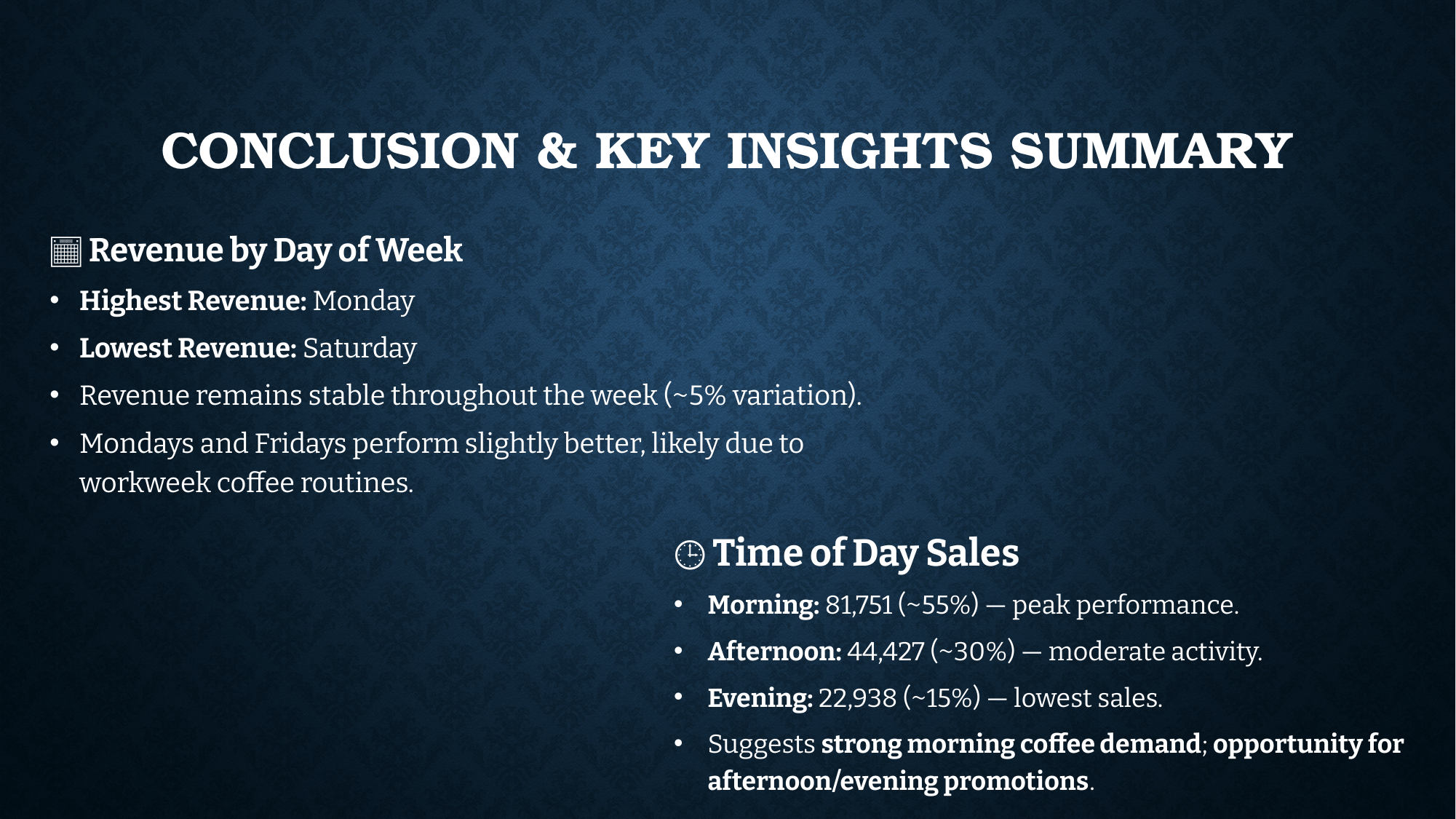

# Conclusion & Key Insights Summary
📅 Revenue by Day of Week
Highest Revenue: Monday
Lowest Revenue: Saturday
Revenue remains stable throughout the week (~5% variation).
Mondays and Fridays perform slightly better, likely due to workweek coffee routines.

🕒 Time of Day Sales
Morning: 81,751 (~55%) — peak performance.
Afternoon: 44,427 (~30%) — moderate activity.
Evening: 22,938 (~15%) — lowest sales.
Suggests strong morning coffee demand; opportunity for afternoon/evening promotions.